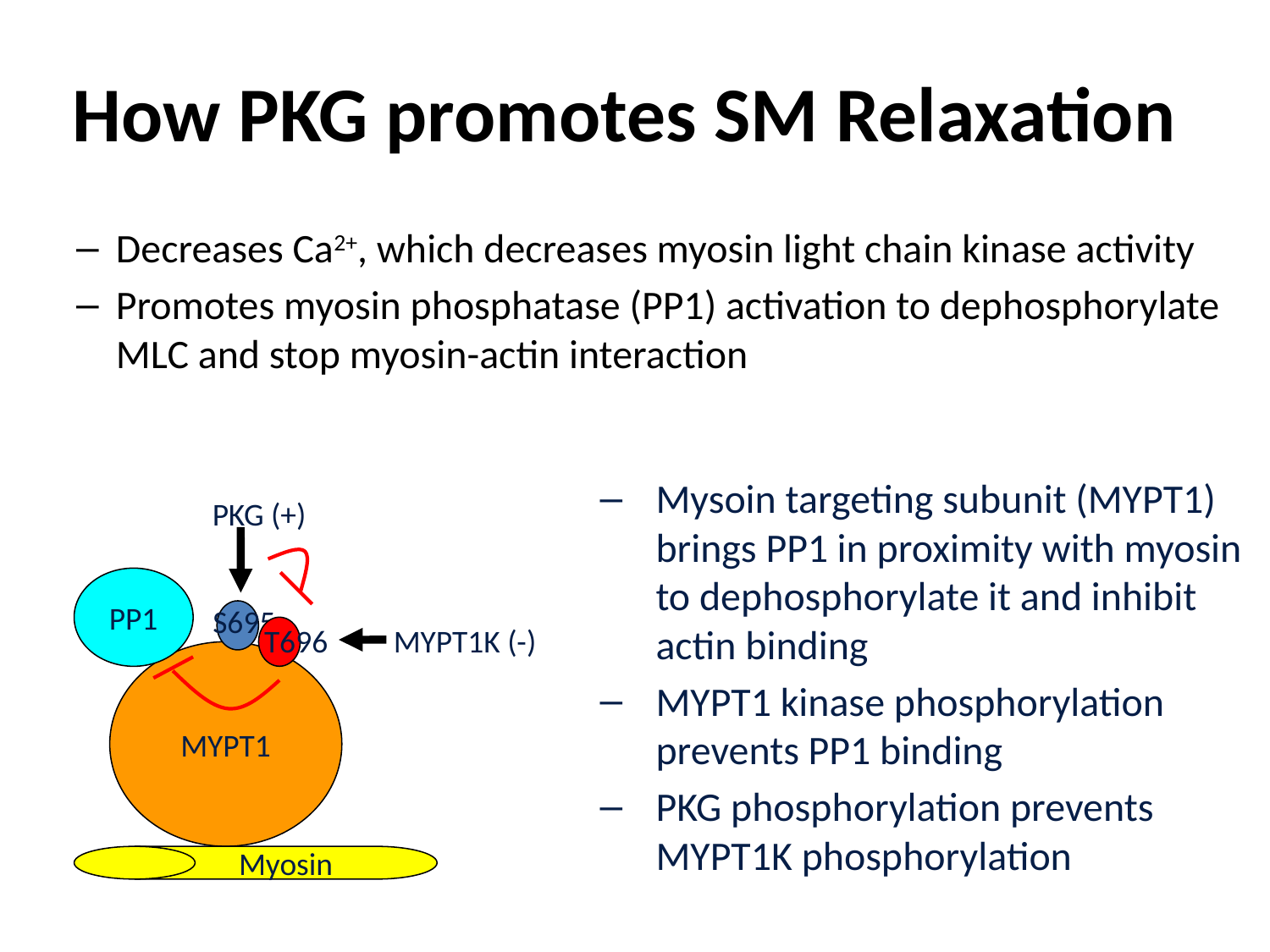

# How PKG promotes SM Relaxation
Decreases Ca2+, which decreases myosin light chain kinase activity
Promotes myosin phosphatase (PP1) activation to dephosphorylate MLC and stop myosin-actin interaction
Mysoin targeting subunit (MYPT1) brings PP1 in proximity with myosin to dephosphorylate it and inhibit actin binding
MYPT1 kinase phosphorylation prevents PP1 binding
PKG phosphorylation prevents MYPT1K phosphorylation
PKG (+)

PP1
S695

T696
MYPT1K (-)

MYPT1
Myosin